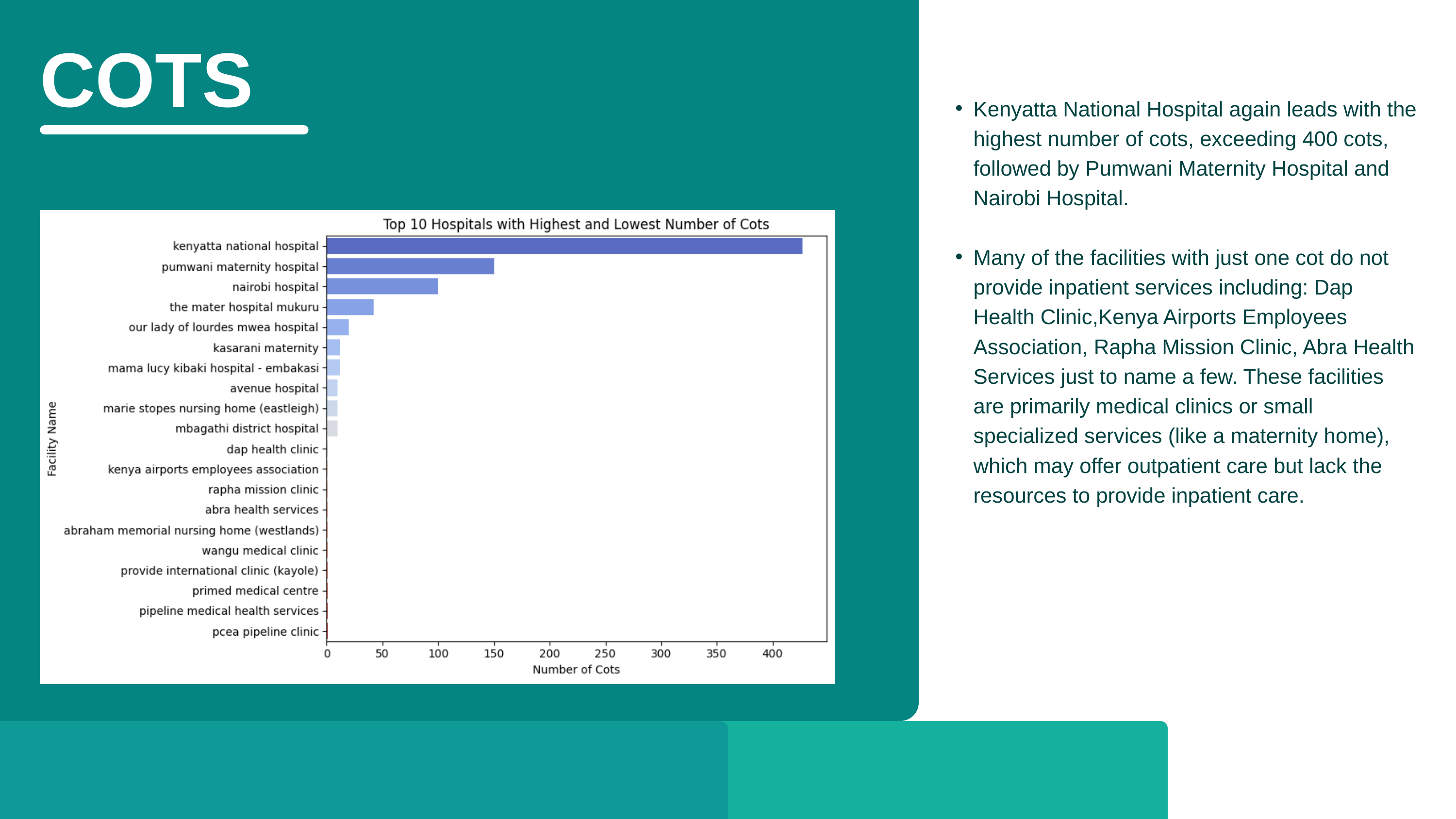

COTS
Kenyatta National Hospital again leads with the highest number of cots, exceeding 400 cots, followed by Pumwani Maternity Hospital and Nairobi Hospital.

Many of the facilities with just one cot do not provide inpatient services including: Dap Health Clinic,Kenya Airports Employees Association, Rapha Mission Clinic, Abra Health Services just to name a few. These facilities are primarily medical clinics or small specialized services (like a maternity home), which may offer outpatient care but lack the resources to provide inpatient care.